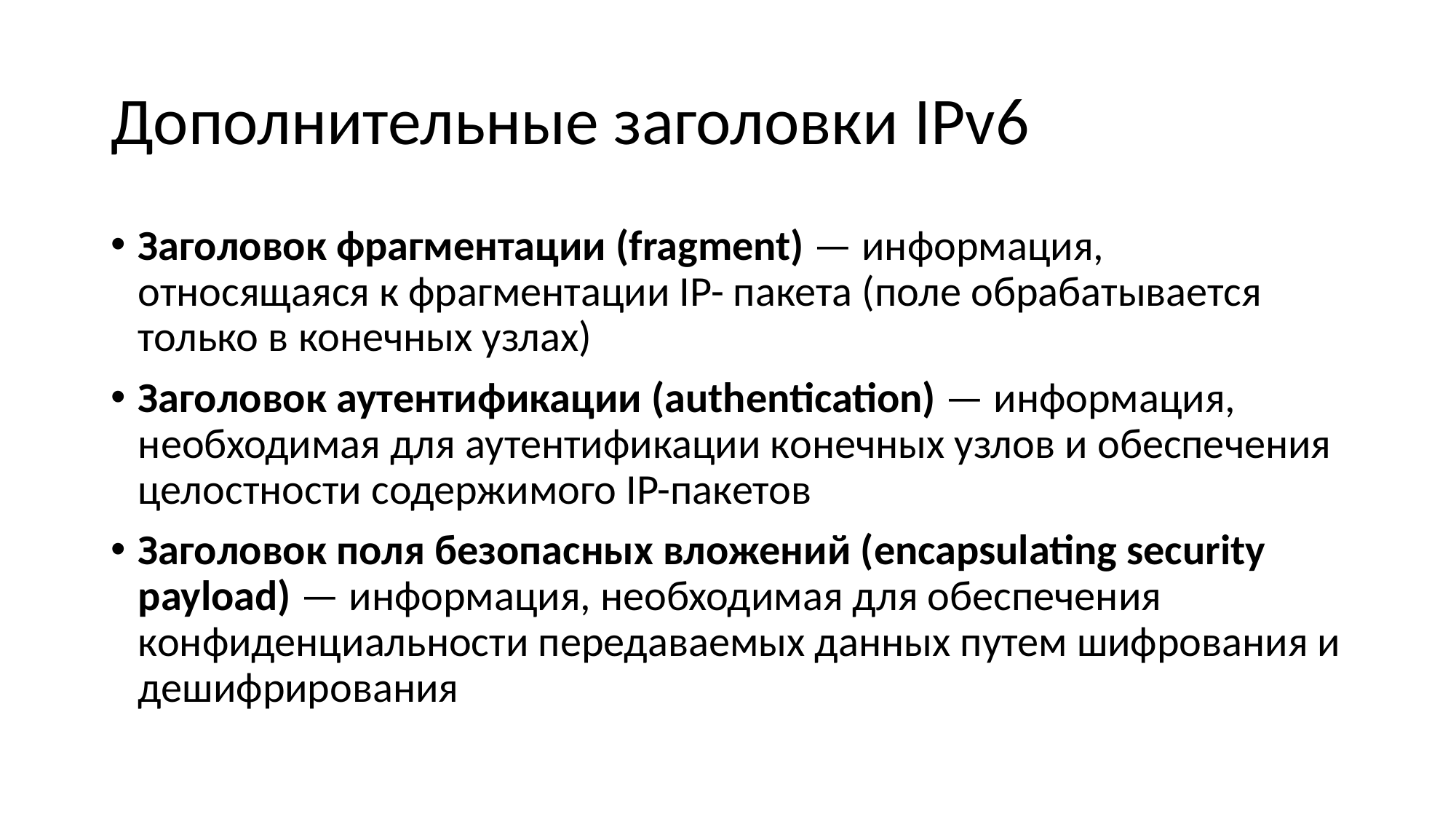

# Дополнительные заголовки IPv6
Заголовок фрагментации (fragment) — информация, относящаяся к фрагментации IP- пакета (поле обрабатывается только в конечных узлах)
Заголовок аутентификации (authentication) — информация, необходимая для аутентификации конечных узлов и обеспечения целостности содержимого IP-пакетов
Заголовок поля безопасных вложений (encapsulating security payload) — информация, необходимая для обеспечения конфиденциальности передаваемых данных путем шифрования и дешифрирования